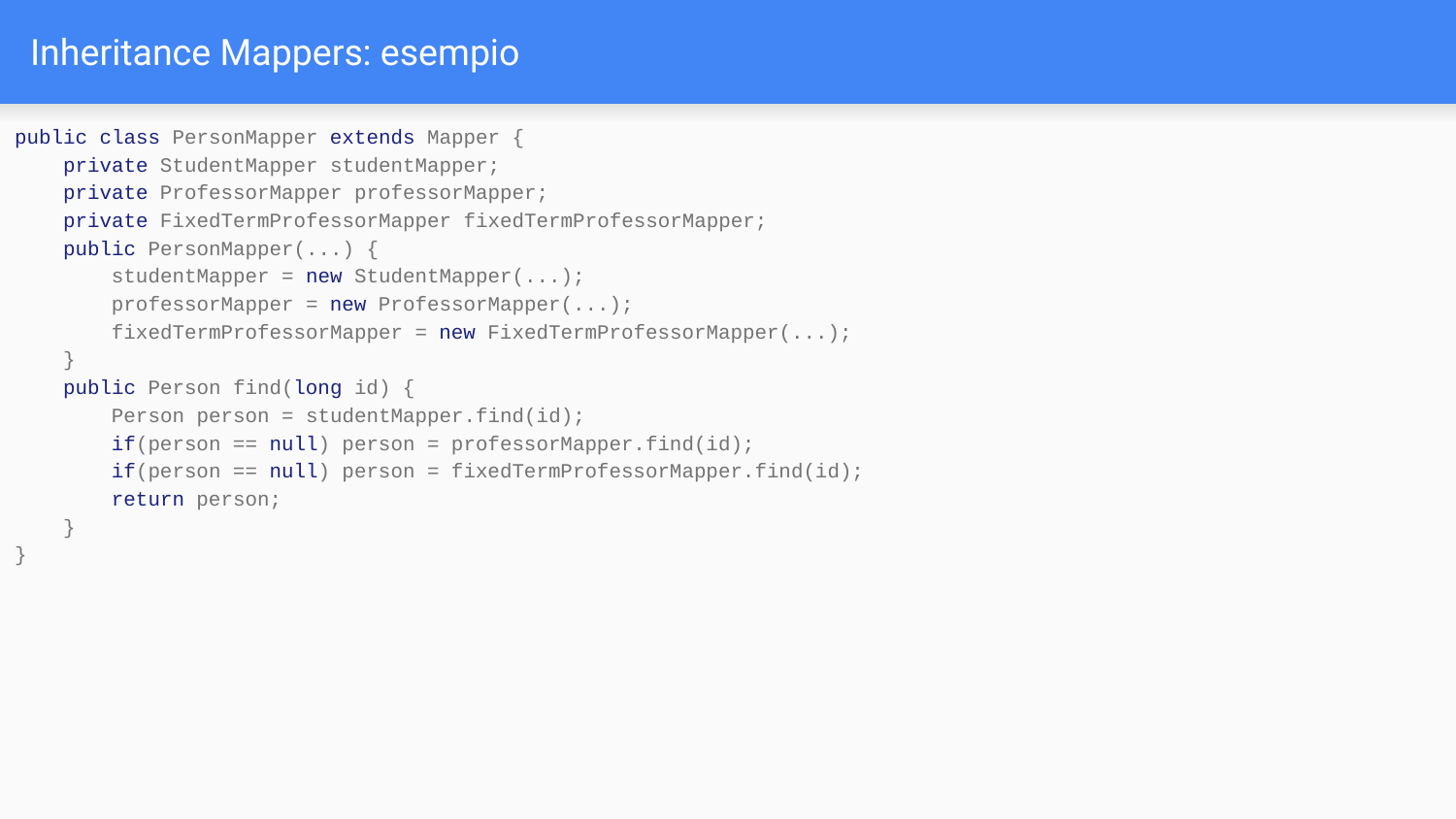

# Inheritance Mappers: esempio
public class PersonMapper extends Mapper {
    private StudentMapper studentMapper;
    private ProfessorMapper professorMapper;
    private FixedTermProfessorMapper fixedTermProfessorMapper;
    public PersonMapper(...) {
        studentMapper = new StudentMapper(...);
        professorMapper = new ProfessorMapper(...);
        fixedTermProfessorMapper = new FixedTermProfessorMapper(...);
    }
    public Person find(long id) {
        Person person = studentMapper.find(id);
        if(person == null) person = professorMapper.find(id);
        if(person == null) person = fixedTermProfessorMapper.find(id);
        return person;
    }
}